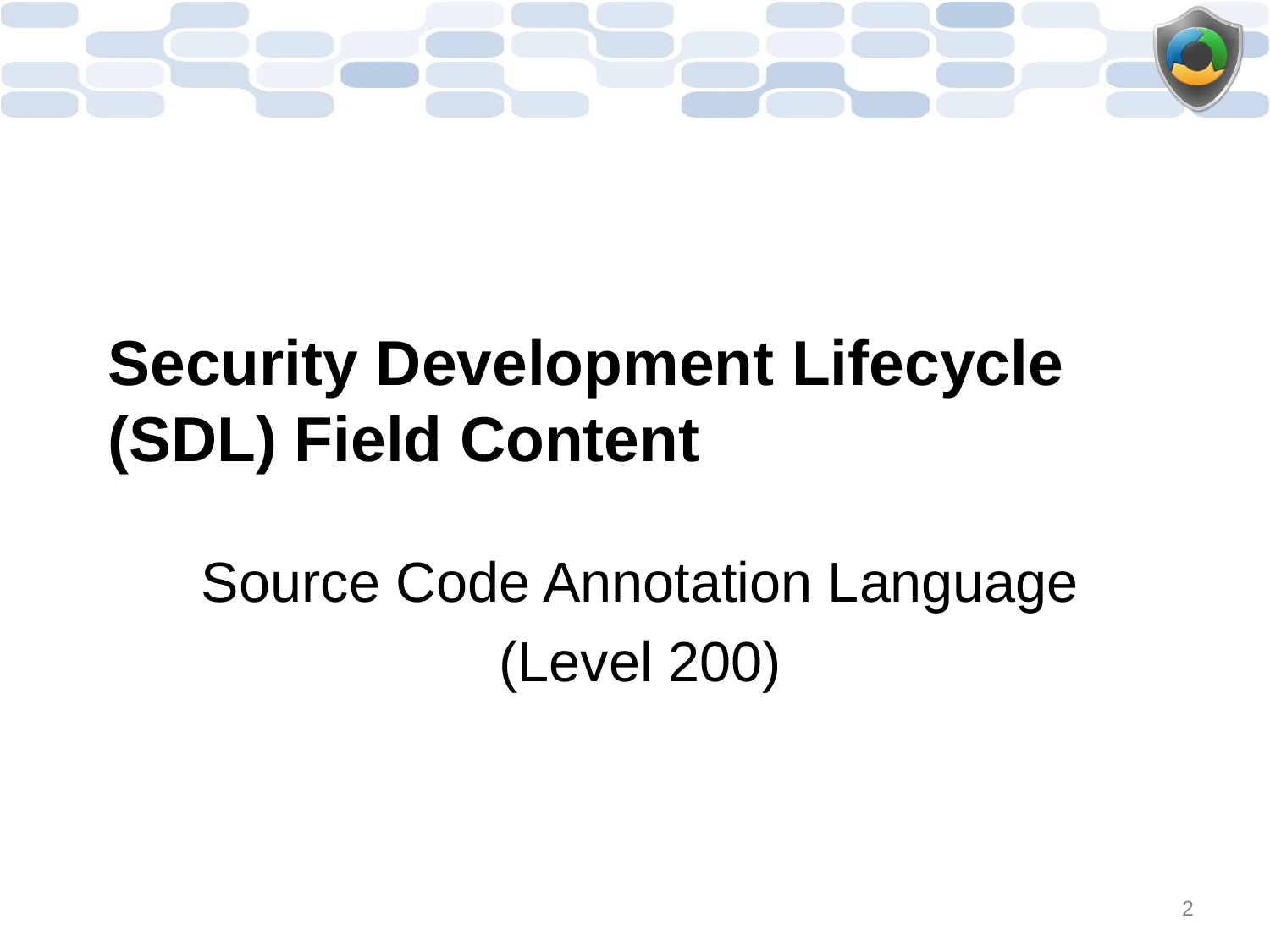

# Security Development Lifecycle (SDL) Field Content
Source Code Annotation Language
(Level 200)
2